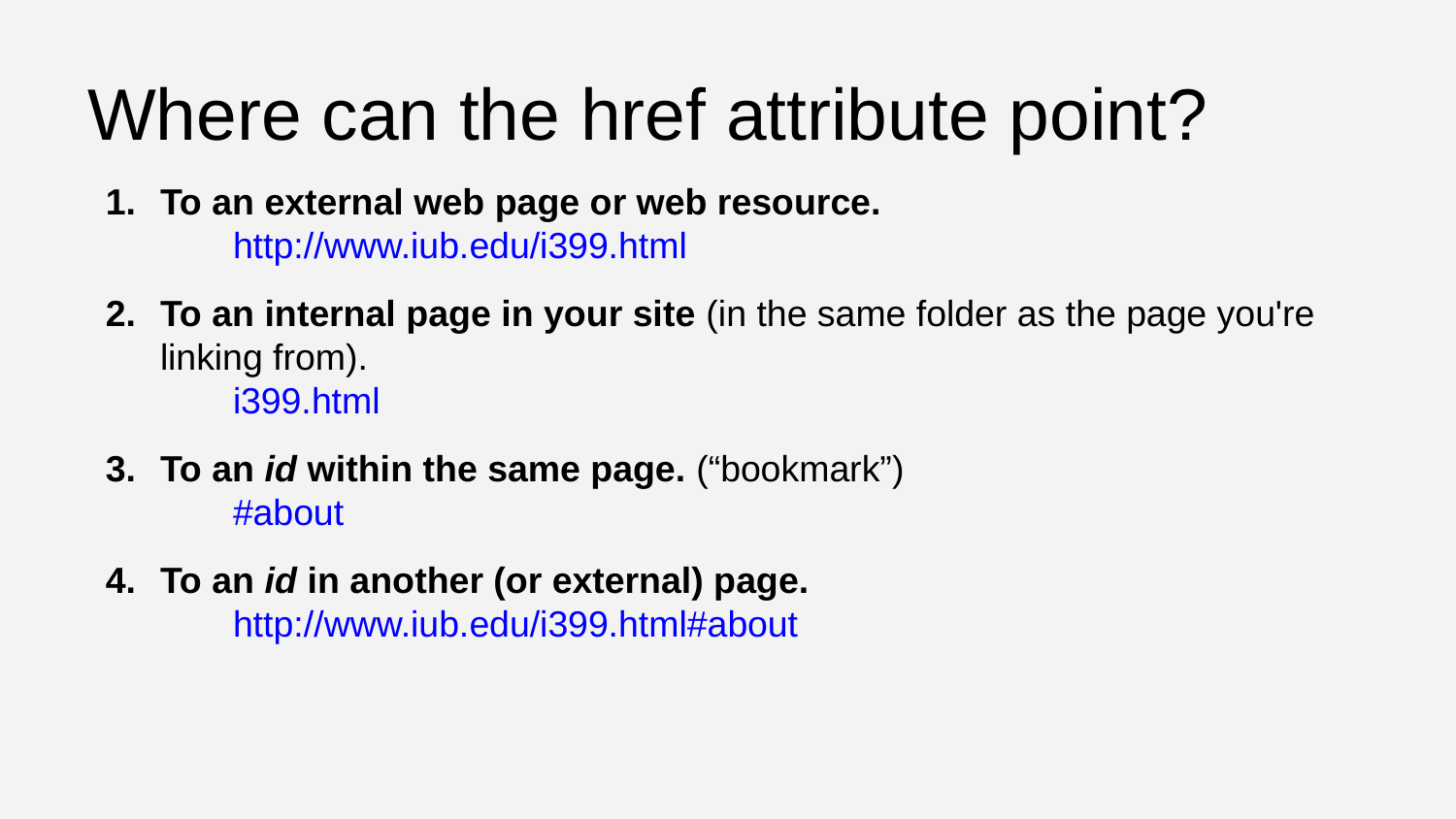

# Where can the href attribute point?
To an external web page or web resource.
http://www.iub.edu/i399.html

To an internal page in your site (in the same folder as the page you're linking from).
i399.html

To an id within the same page. (“bookmark”)
#about

To an id in another (or external) page.
http://www.iub.edu/i399.html#about